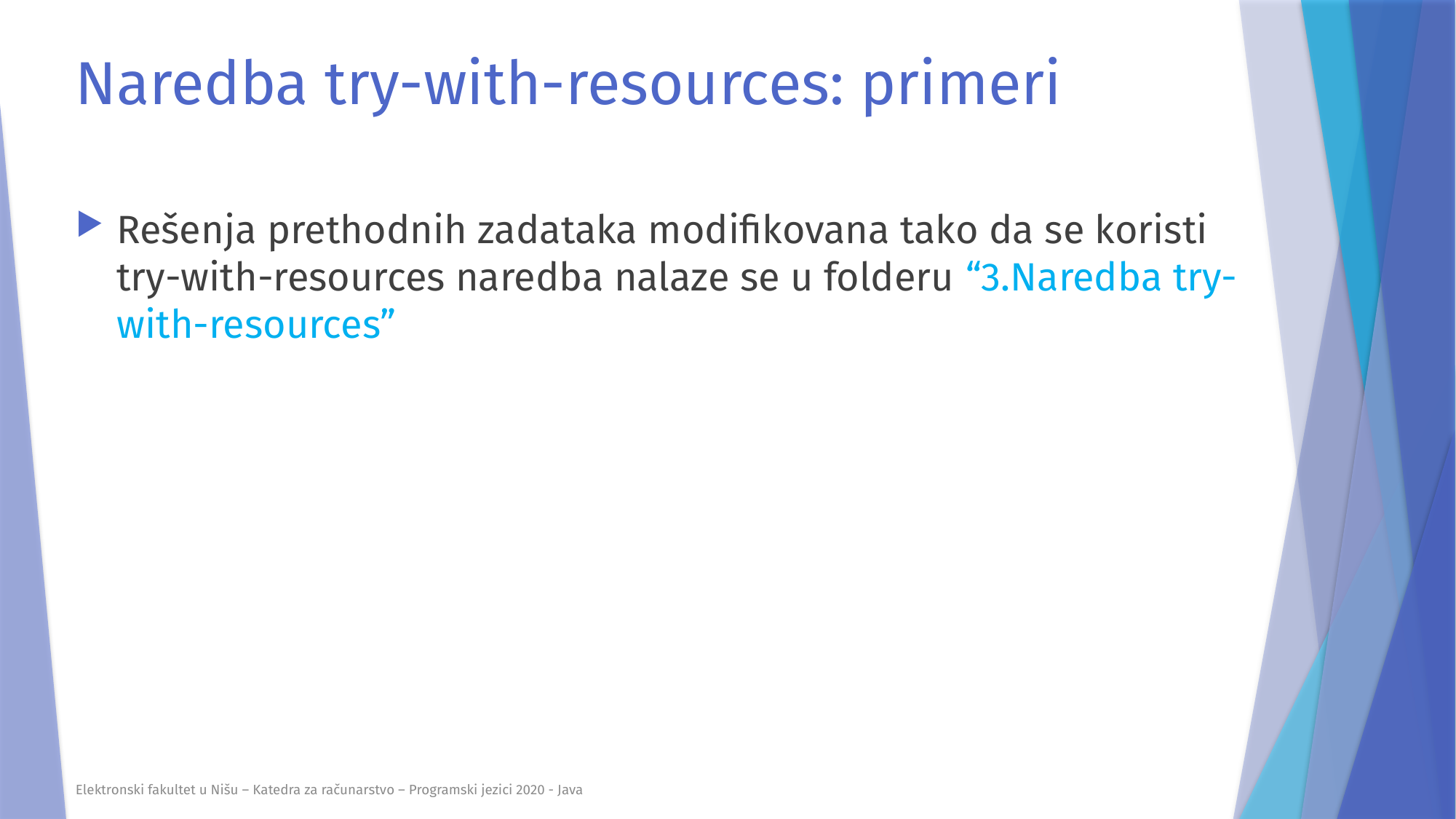

Naredba try-with-resources: primeri

Rešenja prethodnih zadataka modifikovana tako da se koristi try-with-resources naredba nalaze se u folderu “3.Naredba try-with-resources”
Elektronski fakultet u Nišu – Katedra za računarstvo – Programski jezici 2020 - Java